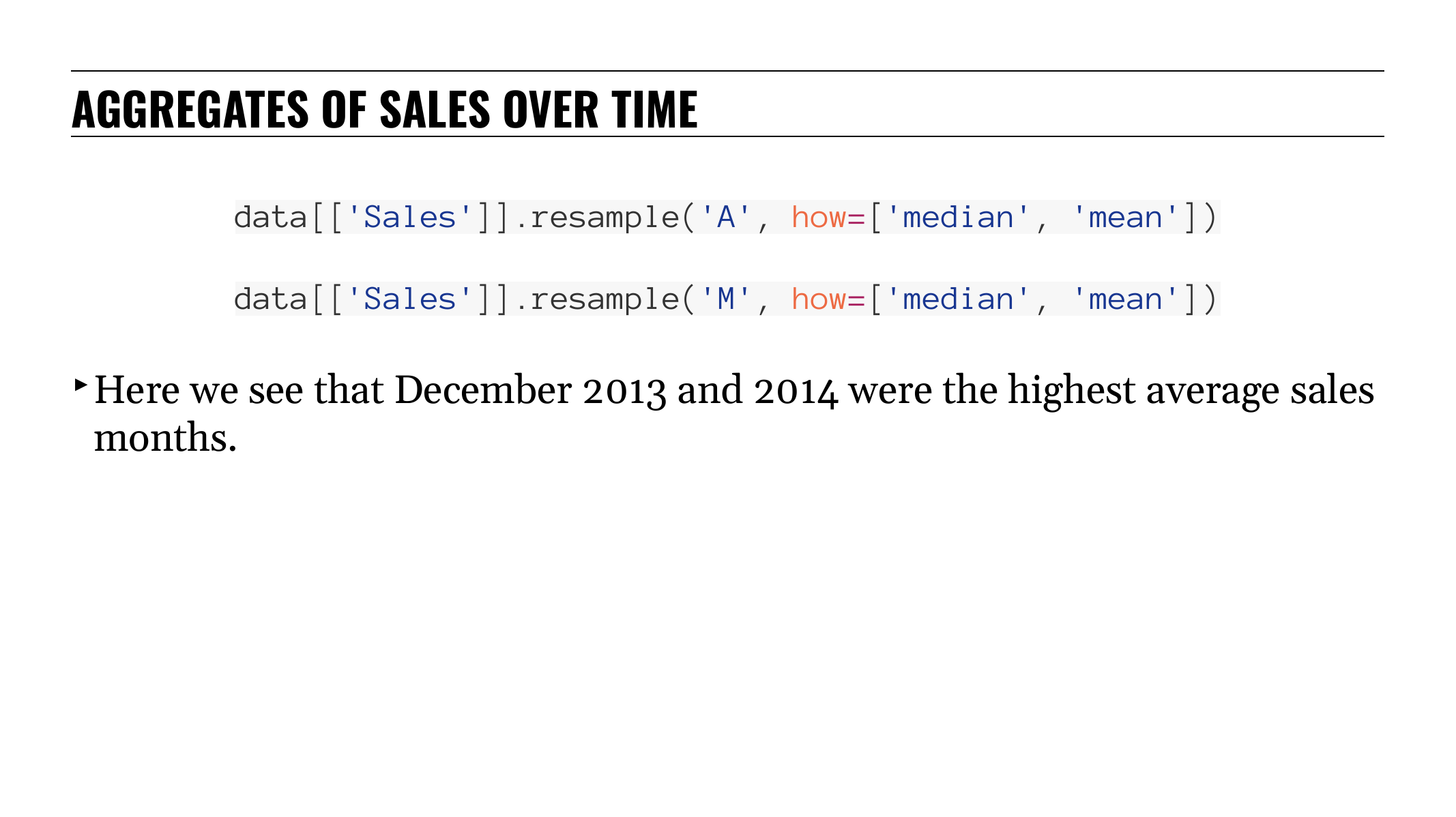

AGGREGATES OF SALES OVER TIME

data[['Sales']].resample('A', how=['median', 'mean'])
data[['Sales']].resample('M', how=['median', 'mean'])

Here we see that December 2013 and 2014 were the highest average sales months.